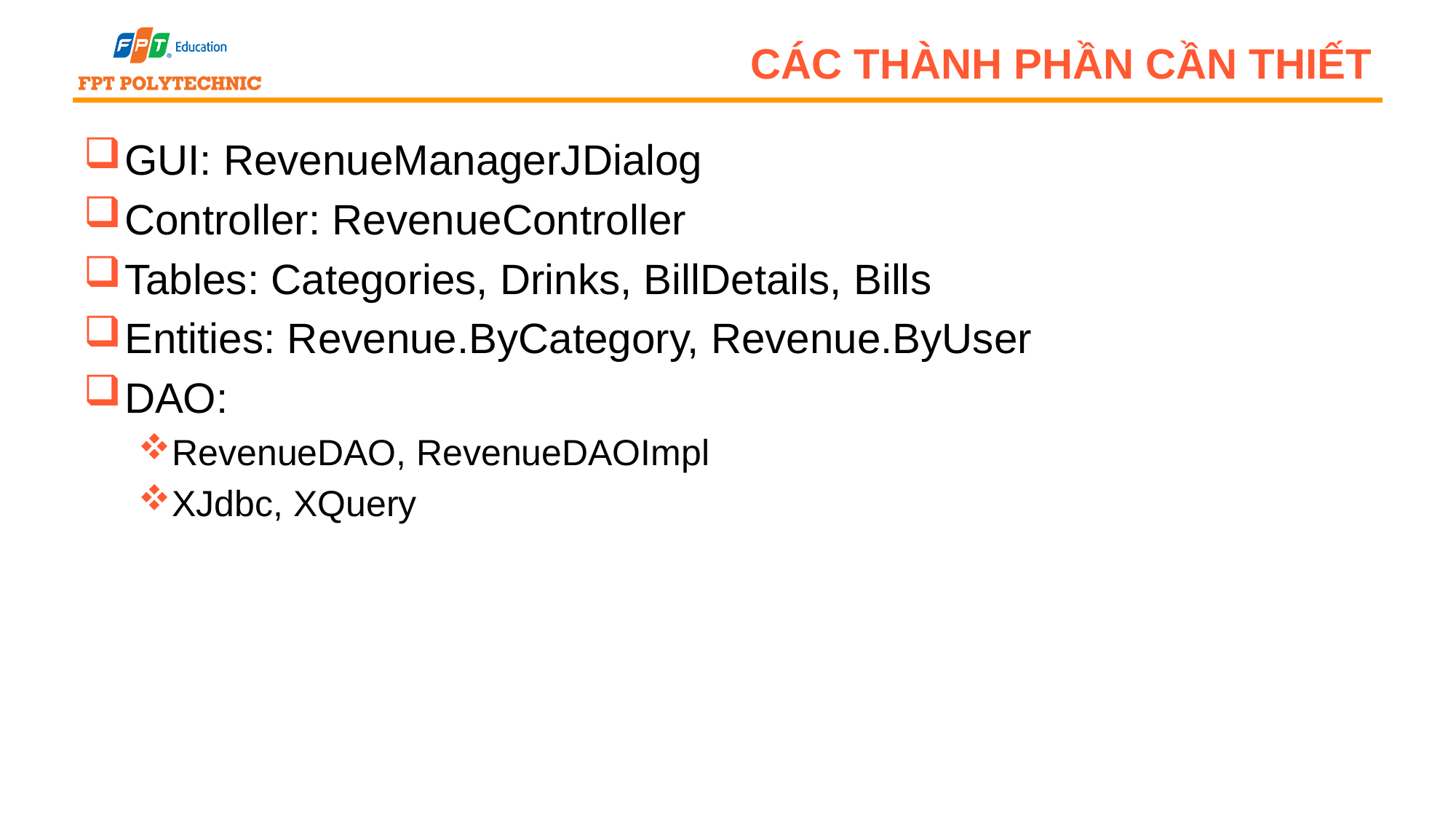

# Các thành phần cần thiết
GUI: RevenueManagerJDialog
Controller: RevenueController
Tables: Categories, Drinks, BillDetails, Bills
Entities: Revenue.ByCategory, Revenue.ByUser
DAO:
RevenueDAO, RevenueDAOImpl
XJdbc, XQuery